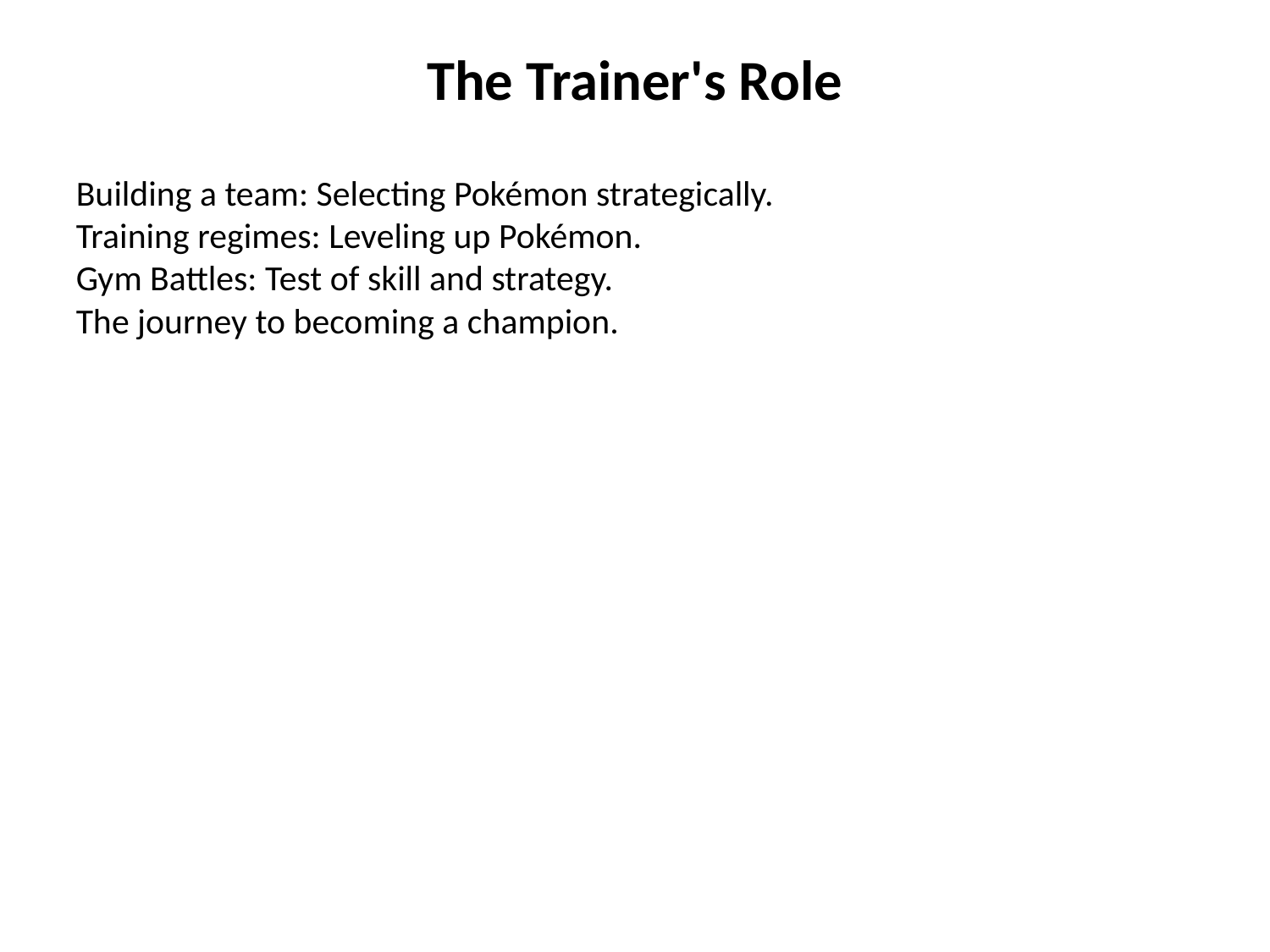

The Trainer's Role

Building a team: Selecting Pokémon strategically.
Training regimes: Leveling up Pokémon.
Gym Battles: Test of skill and strategy.
The journey to becoming a champion.